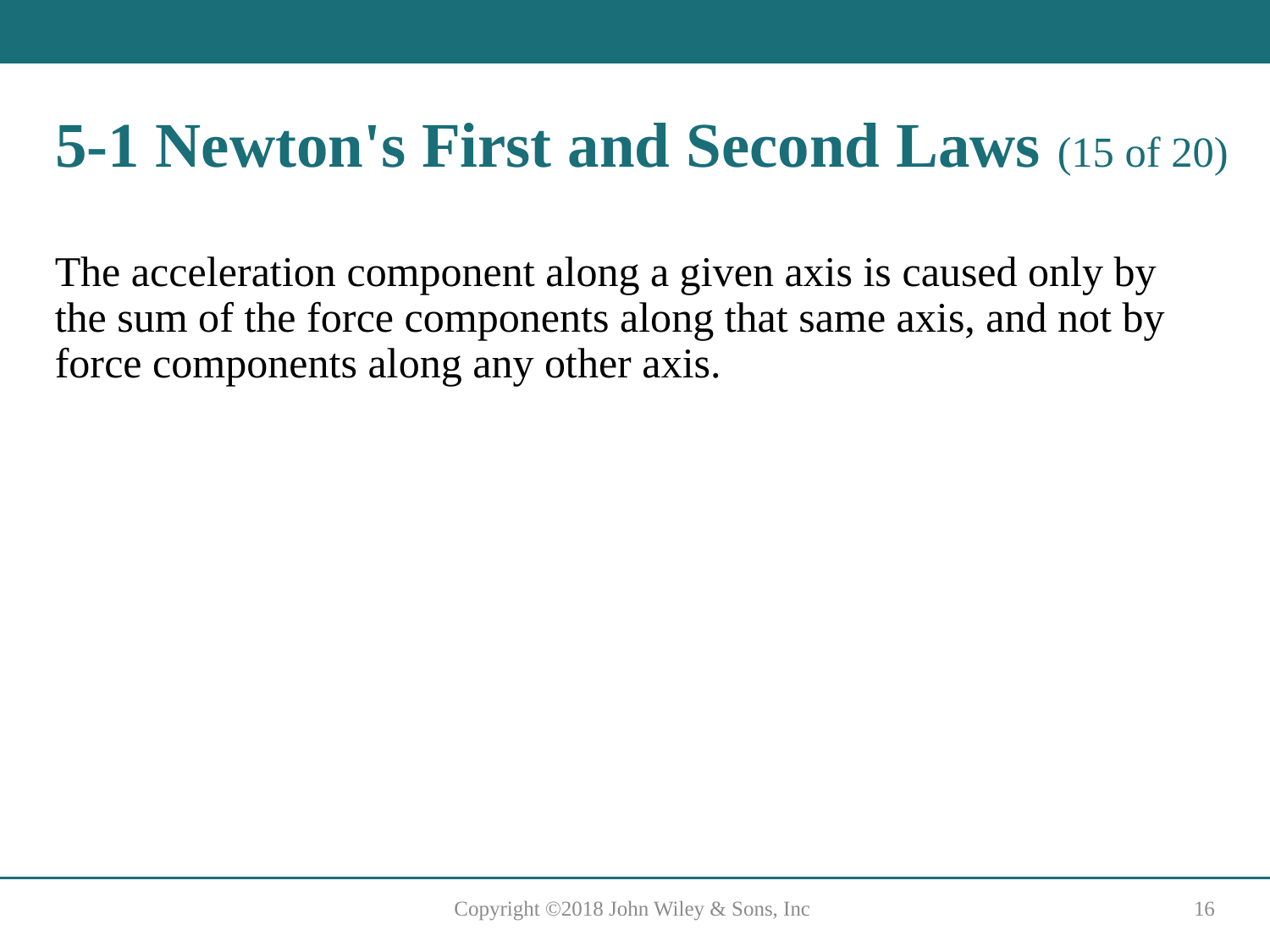

# 5-1 Newton's First and Second Laws (15 of 20)
The acceleration component along a given axis is caused only by the sum of the force components along that same axis, and not by force components along any other axis.
Copyright ©2018 John Wiley & Sons, Inc
16